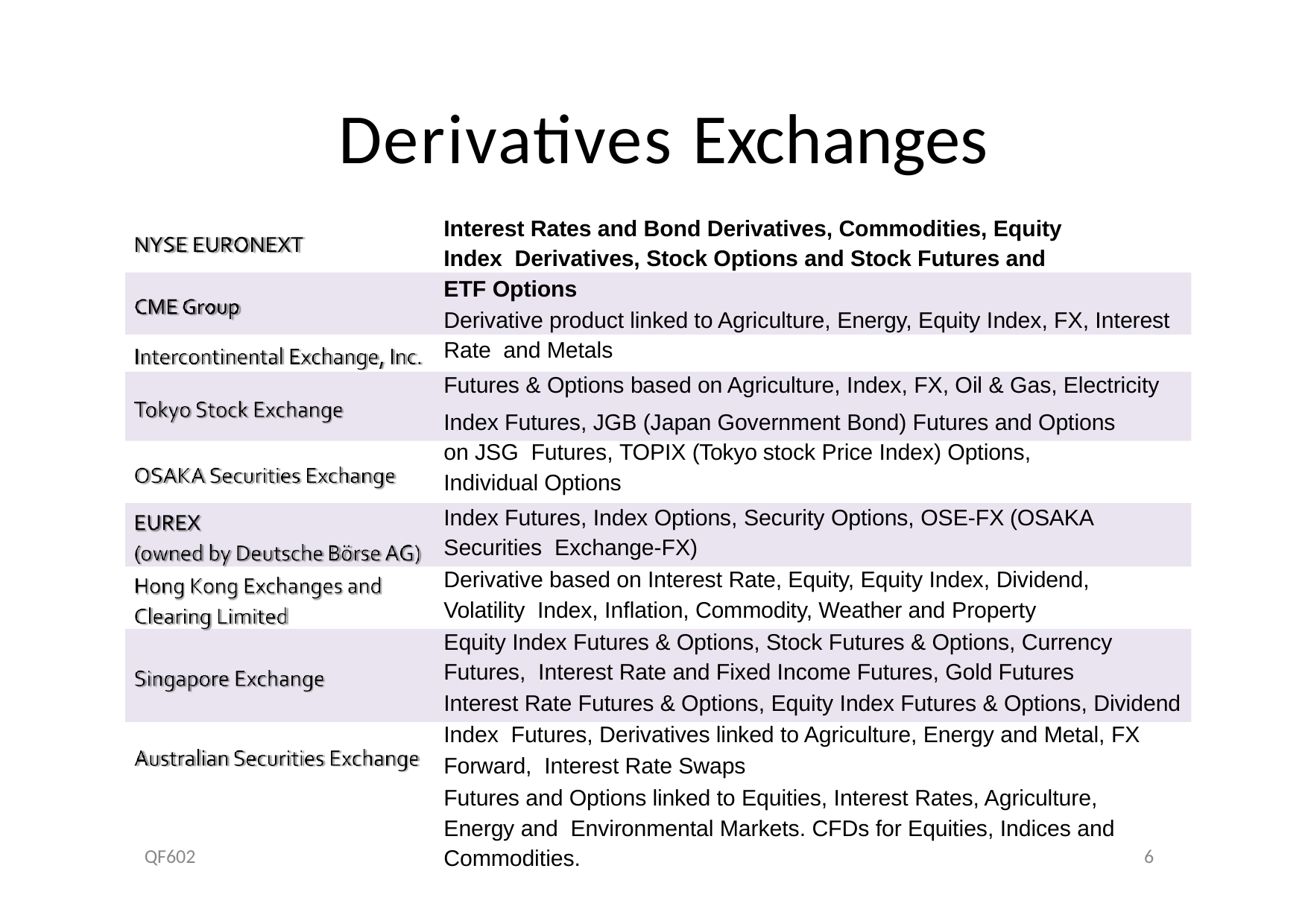

# Derivatives Exchanges
Interest Rates and Bond Derivatives, Commodities, Equity Index  Derivatives, Stock Options and Stock Futures and ETF Options
Derivative product linked to Agriculture, Energy, Equity Index, FX, Interest Rate  and Metals
Futures & Options based on Agriculture, Index, FX, Oil & Gas, Electricity
Index Futures, JGB (Japan Government Bond) Futures and Options on JSG  Futures, TOPIX (Tokyo stock Price Index) Options, Individual Options
Index Futures, Index Options, Security Options, OSE-FX (OSAKA Securities  Exchange-FX)
Derivative based on Interest Rate, Equity, Equity Index, Dividend, Volatility  Index, Inﬂation, Commodity, Weather and Property
Equity Index Futures & Options, Stock Futures & Options, Currency Futures,  Interest Rate and Fixed Income Futures, Gold Futures
Interest Rate Futures & Options, Equity Index Futures & Options, Dividend Index  Futures, Derivatives linked to Agriculture, Energy and Metal, FX Forward,  Interest Rate Swaps
Futures and Options linked to Equities, Interest Rates, Agriculture, Energy and  Environmental Markets. CFDs for Equities, Indices and Commodities.

QF602
6